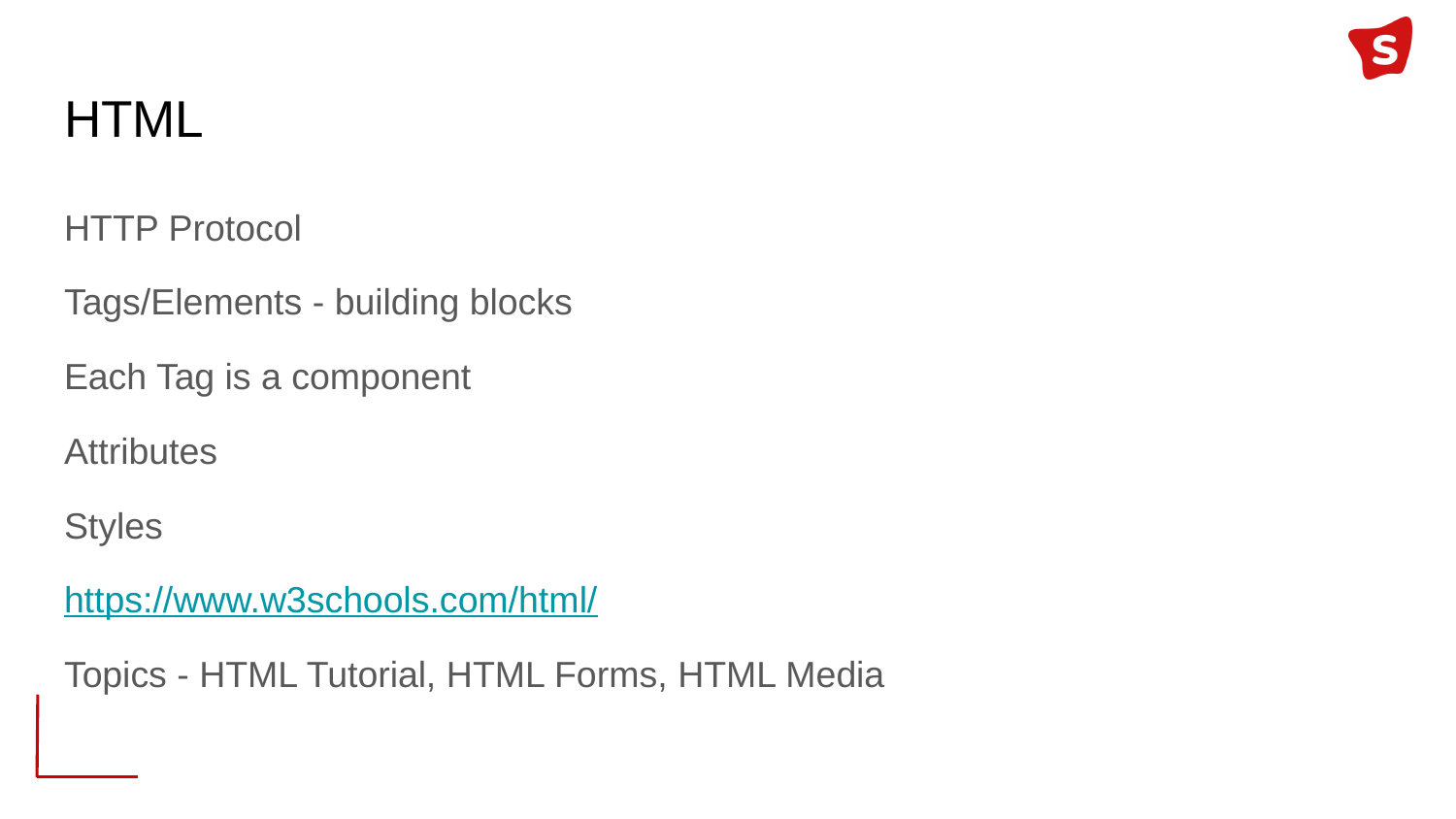

# HTML
HTTP Protocol
Tags/Elements - building blocks
Each Tag is a component
Attributes
Styles
https://www.w3schools.com/html/
Topics - HTML Tutorial, HTML Forms, HTML Media